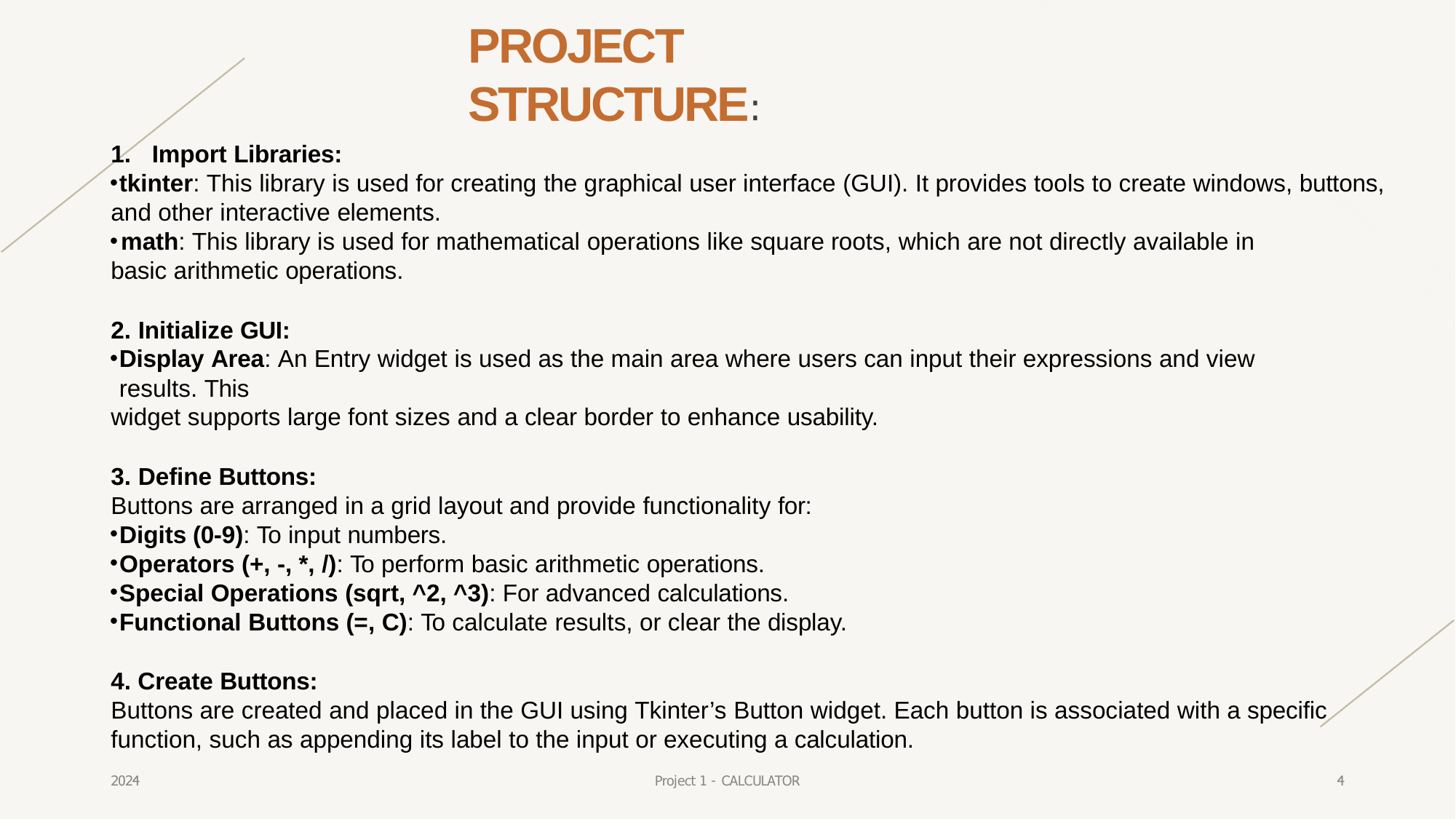

# PROJECT STRUCTURE:
Import Libraries:
tkinter: This library is used for creating the graphical user interface (GUI). It provides tools to create windows, buttons,
and other interactive elements.
	math: This library is used for mathematical operations like square roots, which are not directly available in basic arithmetic operations.

Initialize GUI:
Display Area: An Entry widget is used as the main area where users can input their expressions and view results. This
widget supports large font sizes and a clear border to enhance usability.

Define Buttons:
Buttons are arranged in a grid layout and provide functionality for:
Digits (0-9): To input numbers.
Operators (+, -, *, /): To perform basic arithmetic operations.
Special Operations (sqrt, ^2, ^3): For advanced calculations.
Functional Buttons (=, C): To calculate results, or clear the display.

4. Create Buttons:
Buttons are created and placed in the GUI using Tkinter’s Button widget. Each button is associated with a specific function, such as appending its label to the input or executing a calculation.
Project 1 - CALCULATOR
2024
4